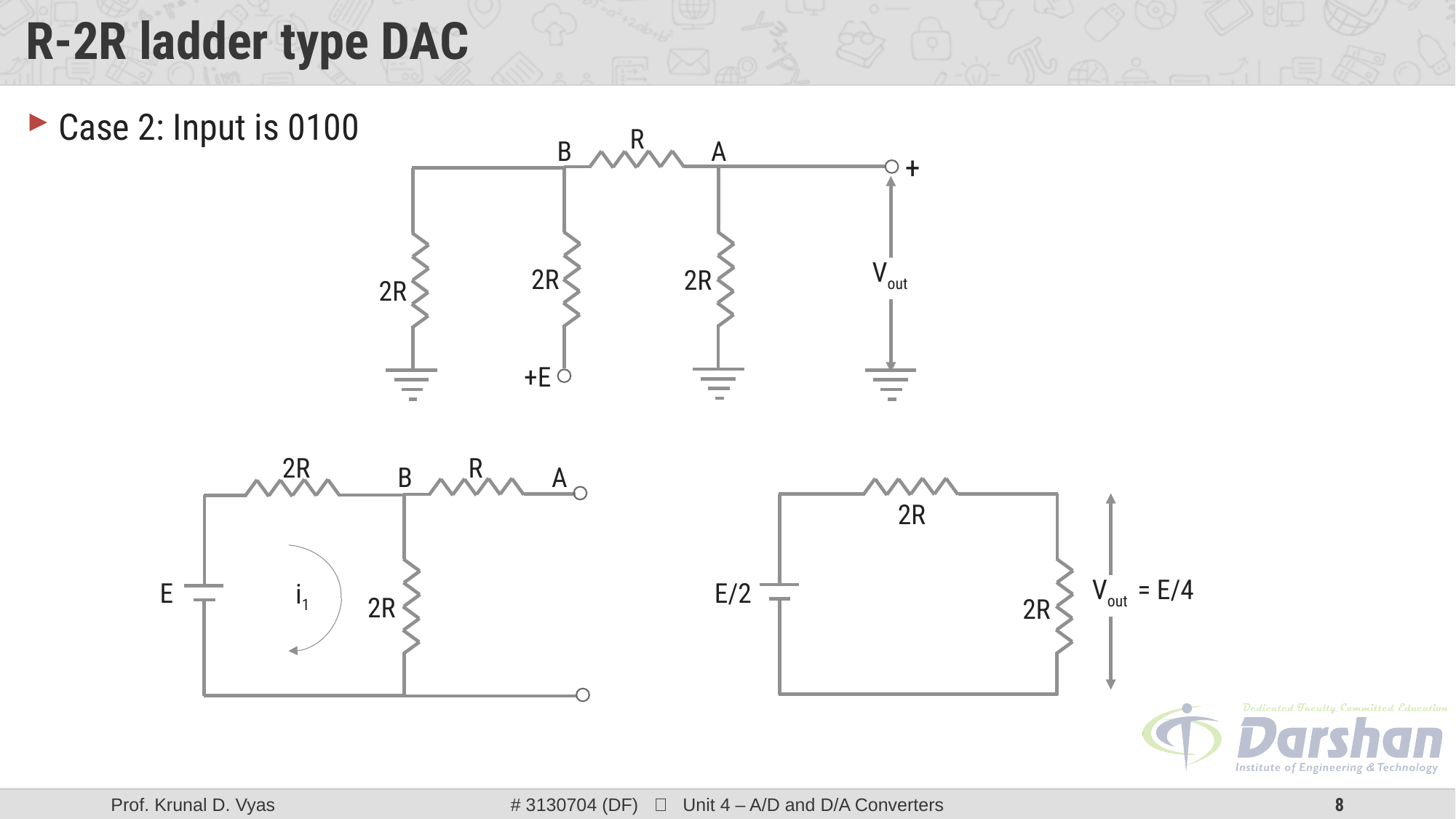

# R-2R ladder type DAC
Case 2: Input is 0100

R
B
A
+

Vout
2R
2R
2R
+E

R
2R
B
A

2R

Vout  = E/4
E
E/2
i1
2R
2R